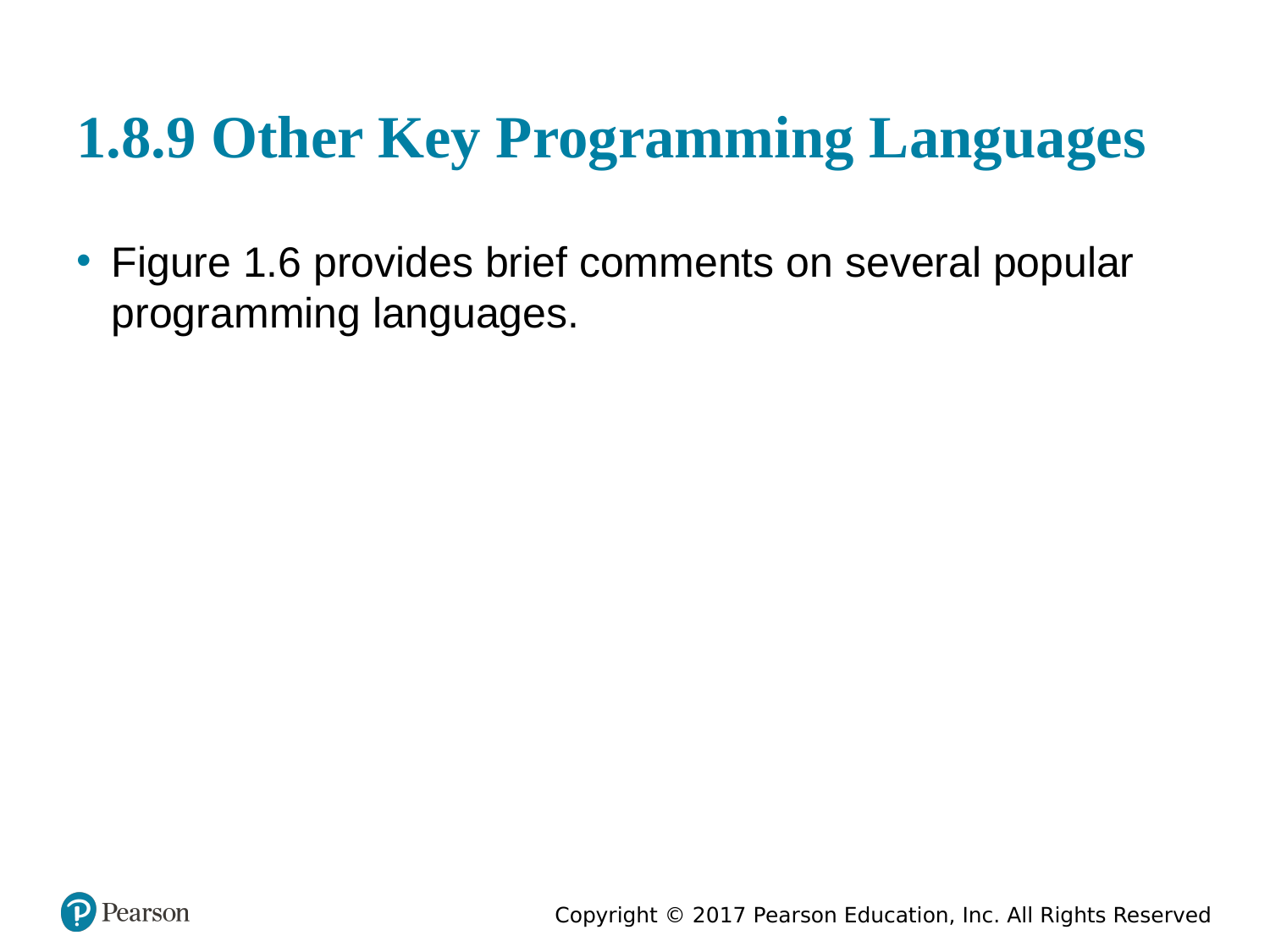

# 1.8.9 Other Key Programming Languages
Figure 1.6 provides brief comments on several popular programming languages.